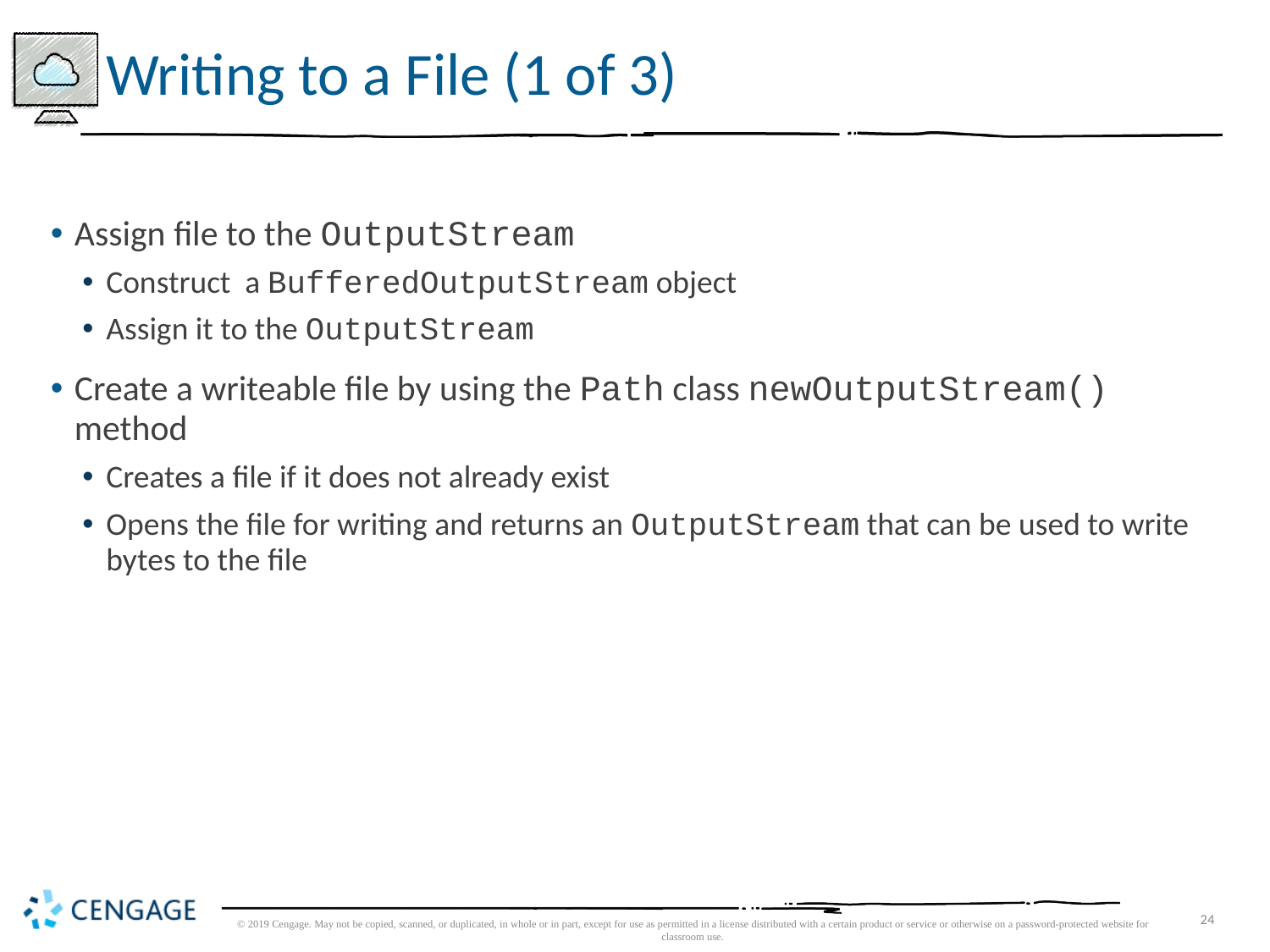

# Writing to a File (1 of 3)
Assign file to the OutputStream
Construct  a BufferedOutputStream object
Assign it to the OutputStream
Create a writeable file by using the Path class newOutputStream() method
Creates a file if it does not already exist
Opens the file for writing and returns an OutputStream that can be used to write bytes to the file
© 2019 Cengage. May not be copied, scanned, or duplicated, in whole or in part, except for use as permitted in a license distributed with a certain product or service or otherwise on a password-protected website for classroom use.